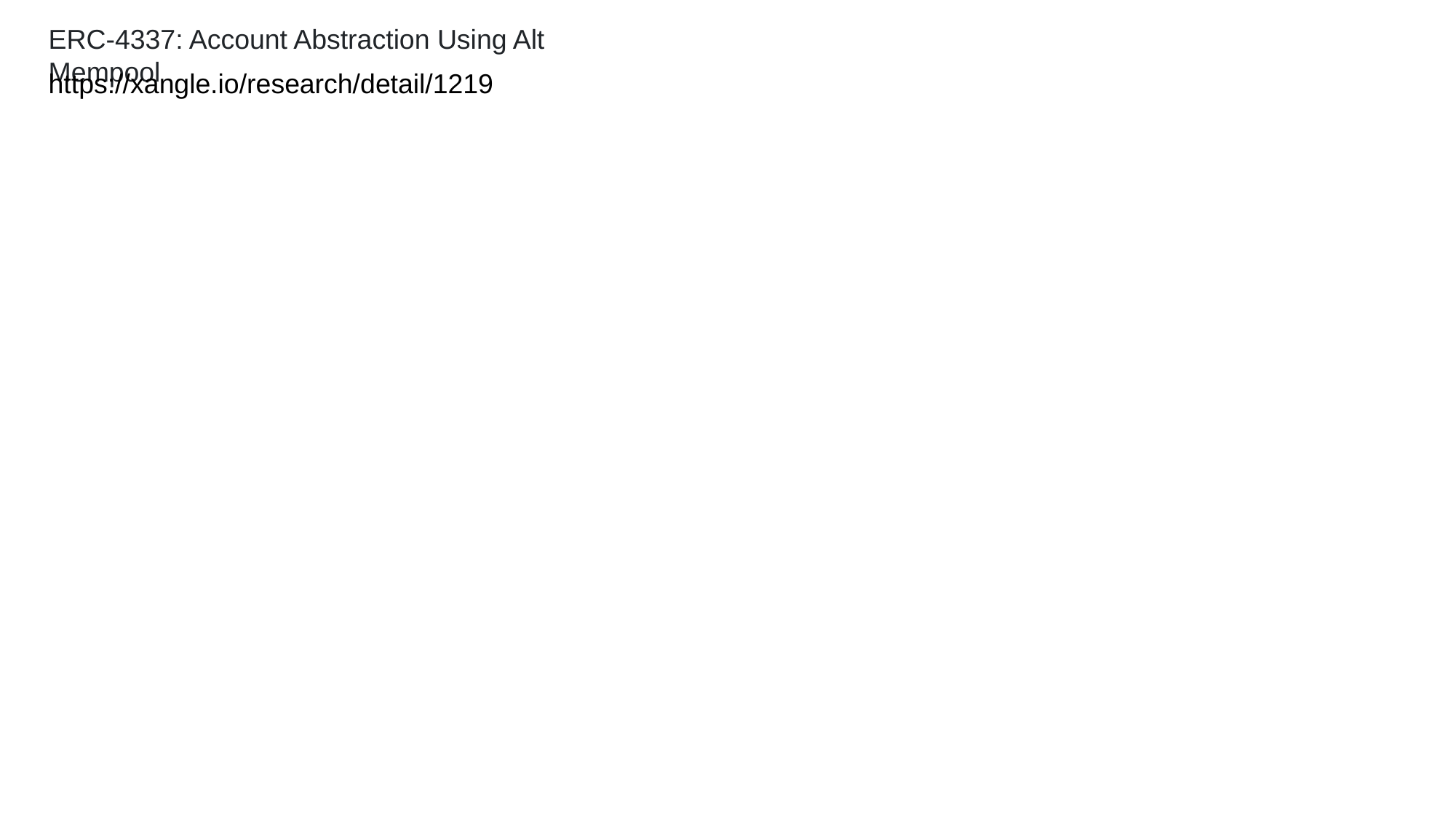

ERC-4337: Account Abstraction Using Alt Mempool
https://xangle.io/research/detail/1219